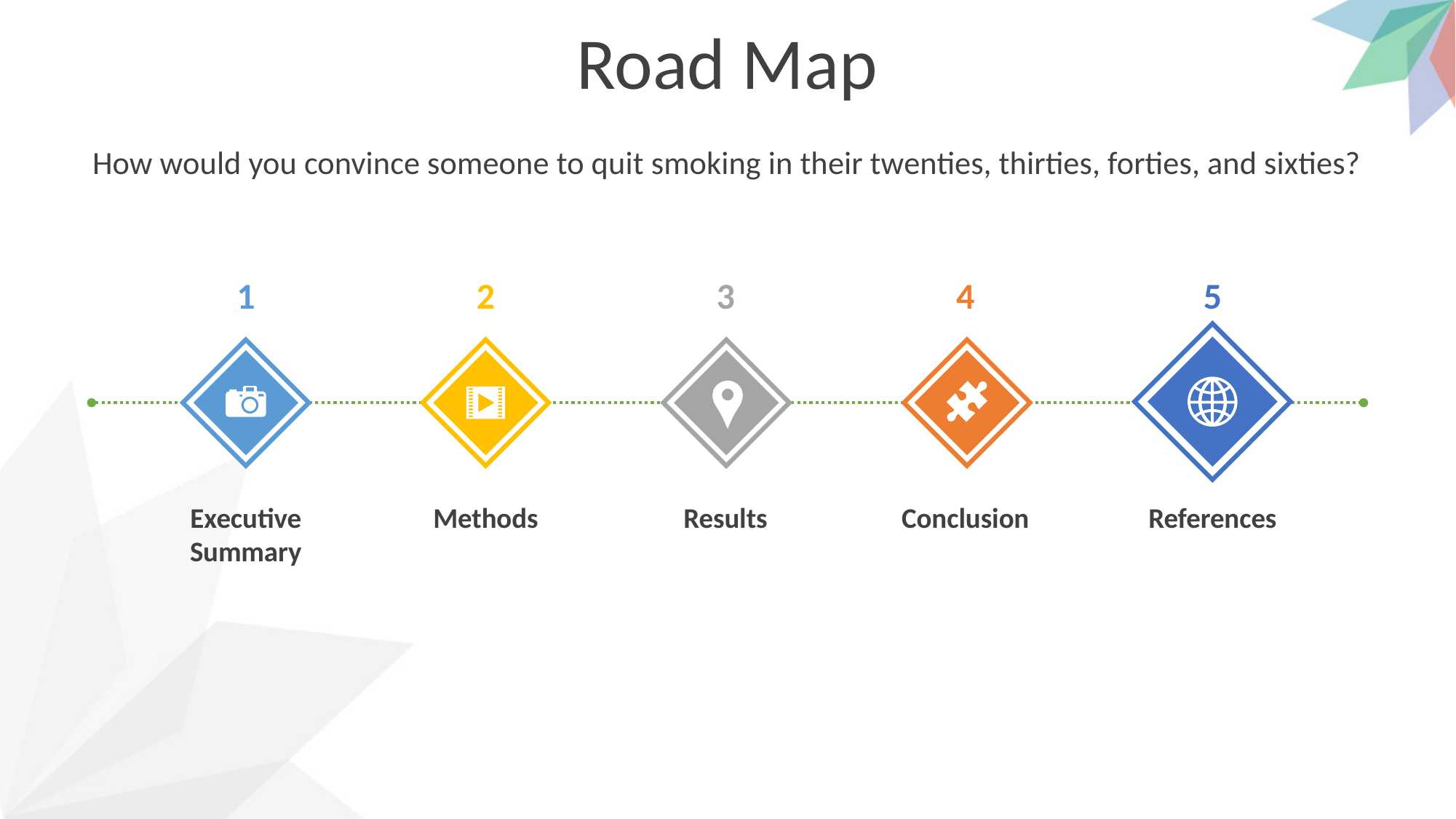

Road Map
How would you convince someone to quit smoking in their twenties, thirties, forties, and sixties?

1
2
3
4
5

Executive Summary
Methods
Results
Conclusion
References